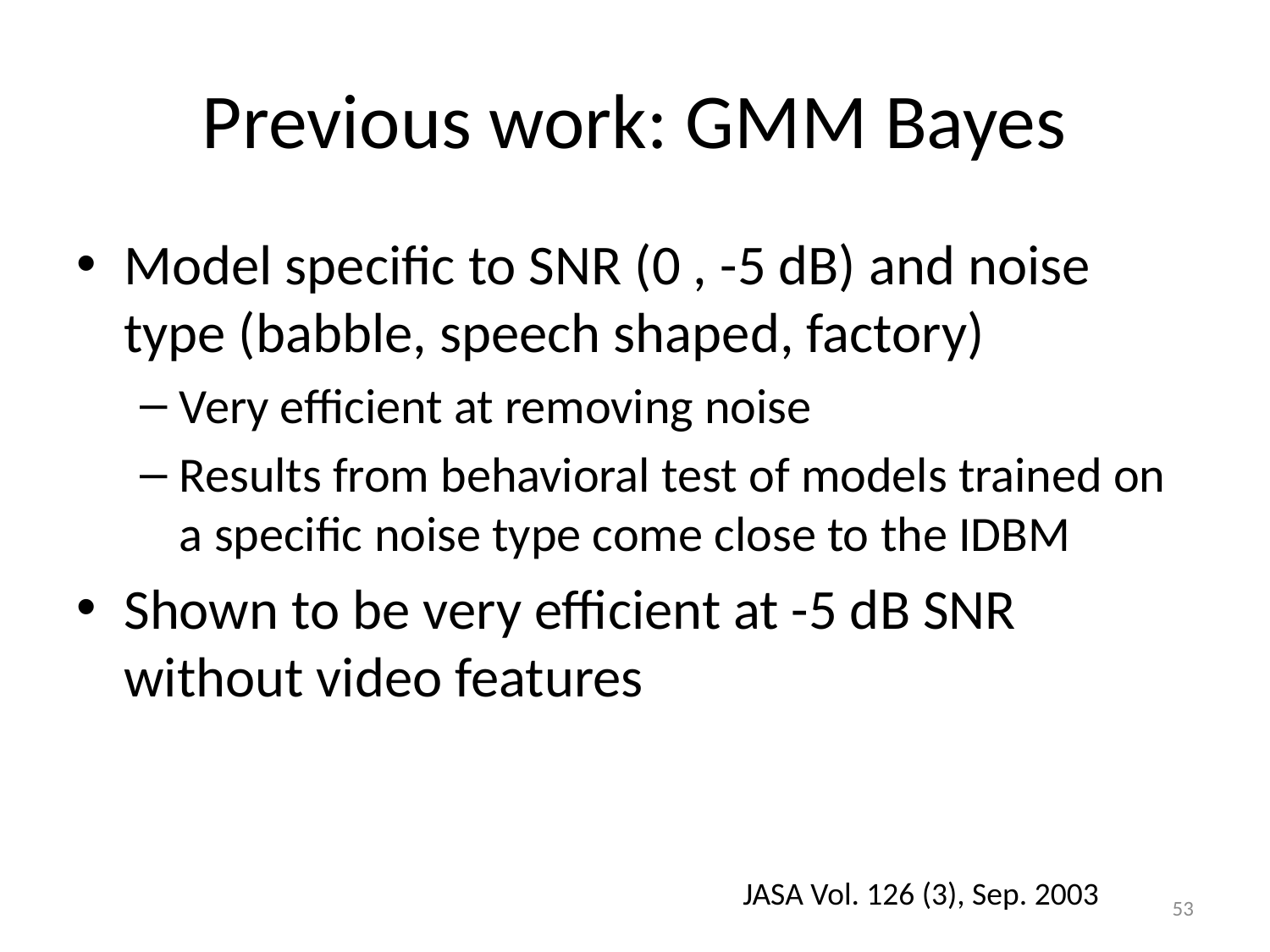

# Previous work: GMM Bayes
Model specific to SNR (0 , -5 dB) and noise type (babble, speech shaped, factory)
Very efficient at removing noise
Results from behavioral test of models trained on a specific noise type come close to the IDBM
Shown to be very efficient at -5 dB SNR without video features

JASA Vol. 126 (3), Sep. 2003
53